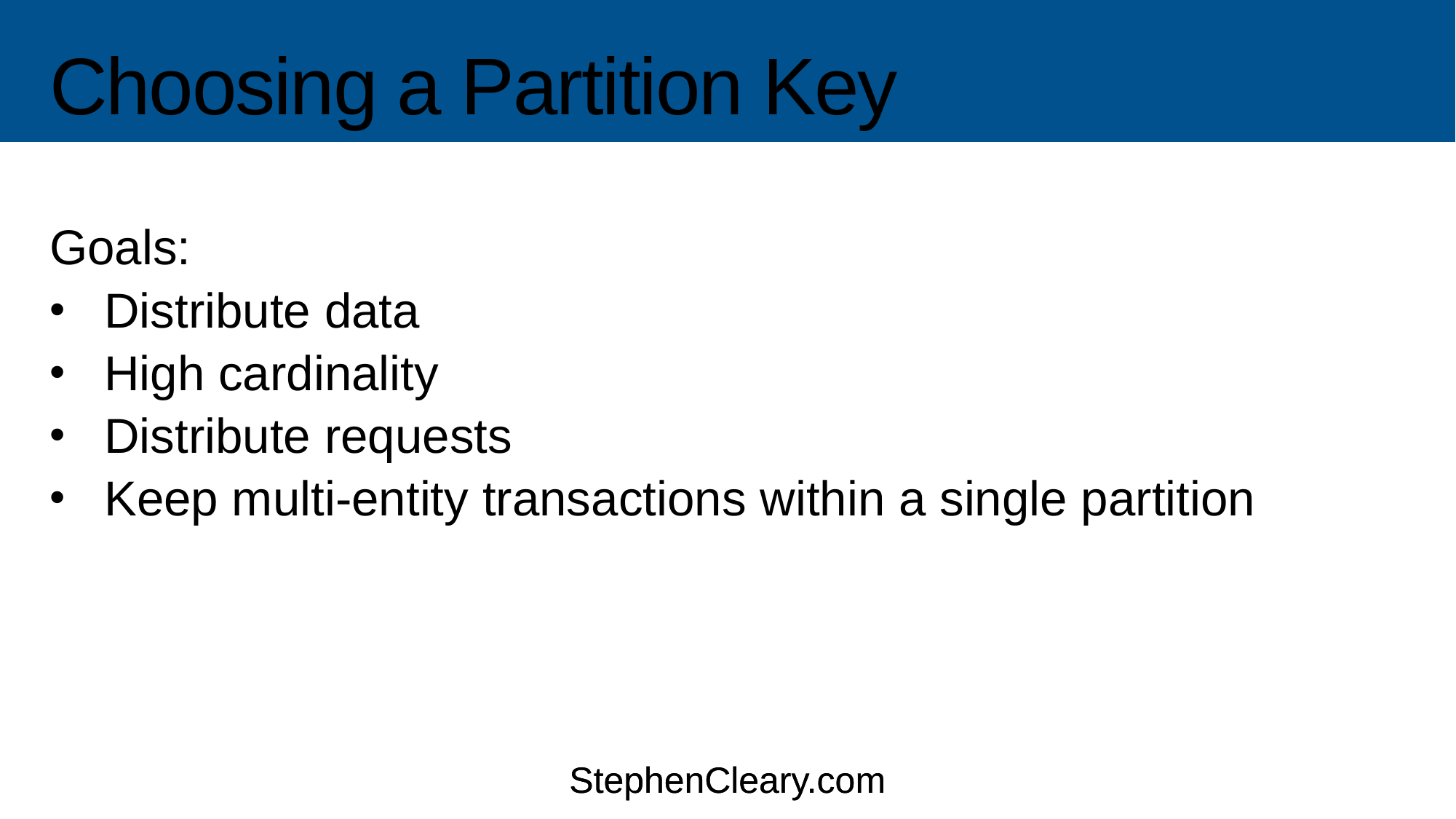

# Choosing a Partition Key

Goals:
Distribute data
High cardinality
Distribute requests
Keep multi-entity transactions within a single partition